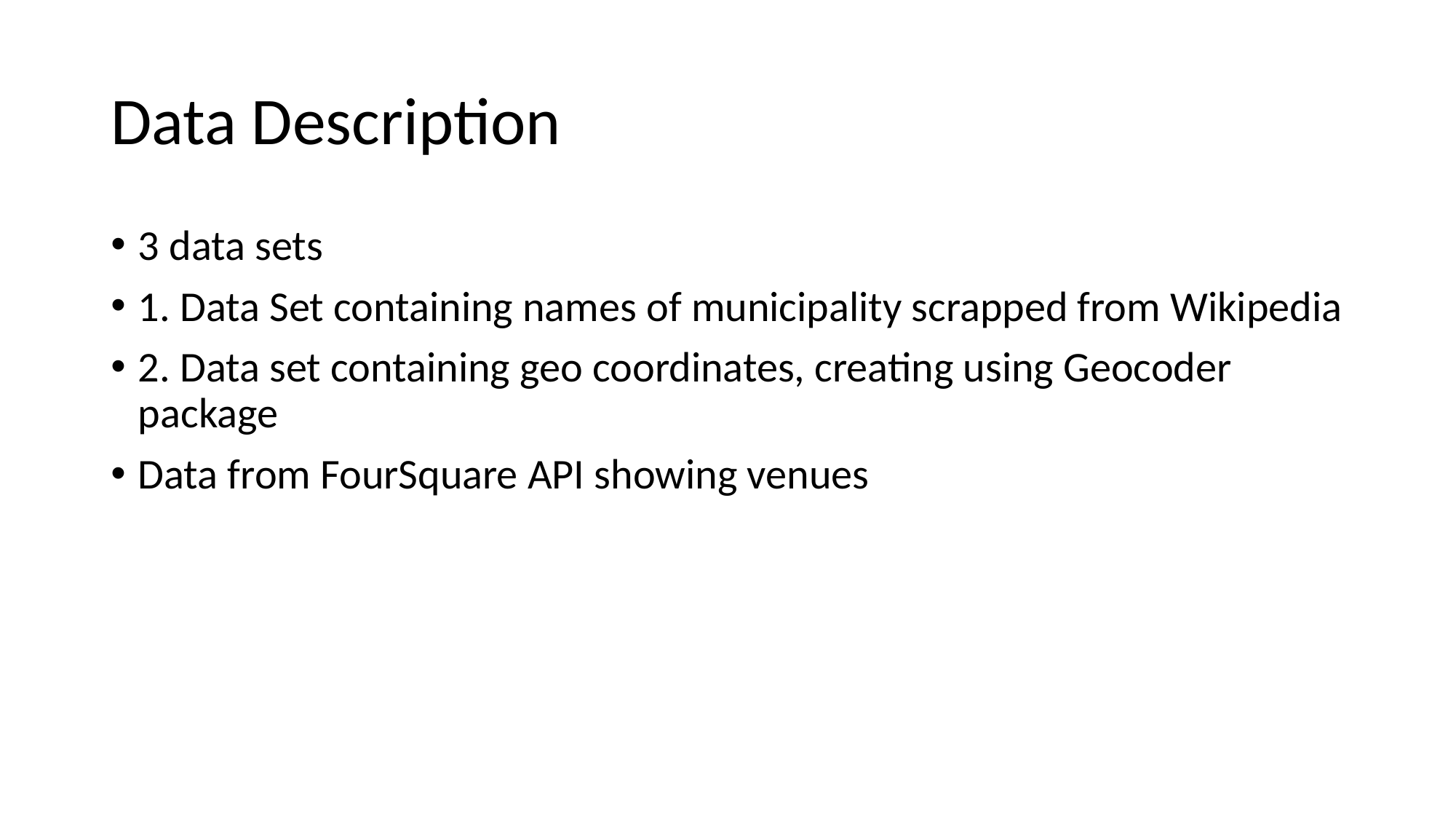

# Data Description
3 data sets
1. Data Set containing names of municipality scrapped from Wikipedia
2. Data set containing geo coordinates, creating using Geocoder package
Data from FourSquare API showing venues